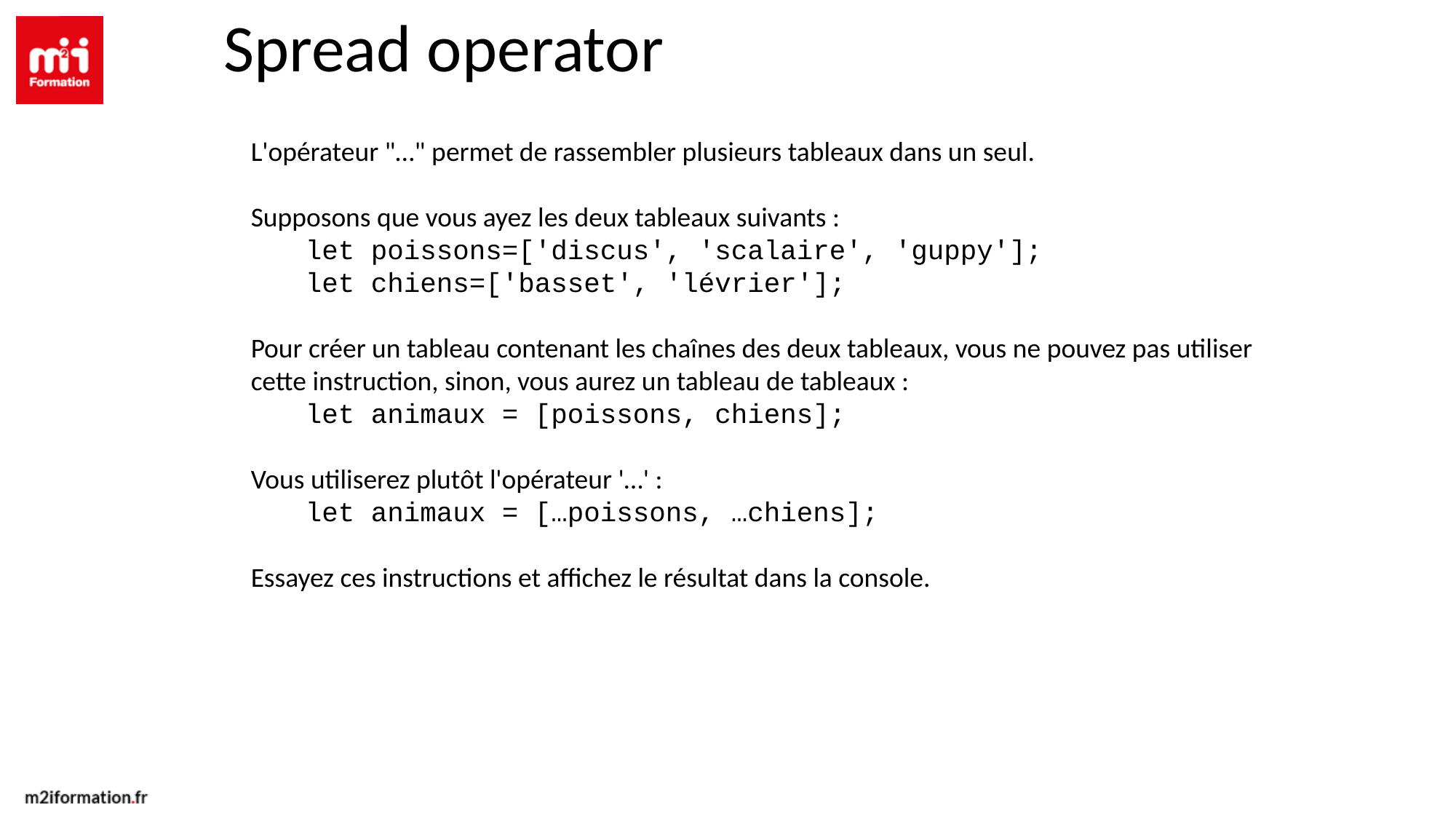

Spread operator
L'opérateur "…" permet de rassembler plusieurs tableaux dans un seul.

Supposons que vous ayez les deux tableaux suivants :
let poissons=['discus', 'scalaire', 'guppy'];
let chiens=['basset', 'lévrier'];

Pour créer un tableau contenant les chaînes des deux tableaux, vous ne pouvez pas utiliser cette instruction, sinon, vous aurez un tableau de tableaux :
let animaux = [poissons, chiens];

Vous utiliserez plutôt l'opérateur '…' :
let animaux = […poissons, …chiens];

Essayez ces instructions et affichez le résultat dans la console.